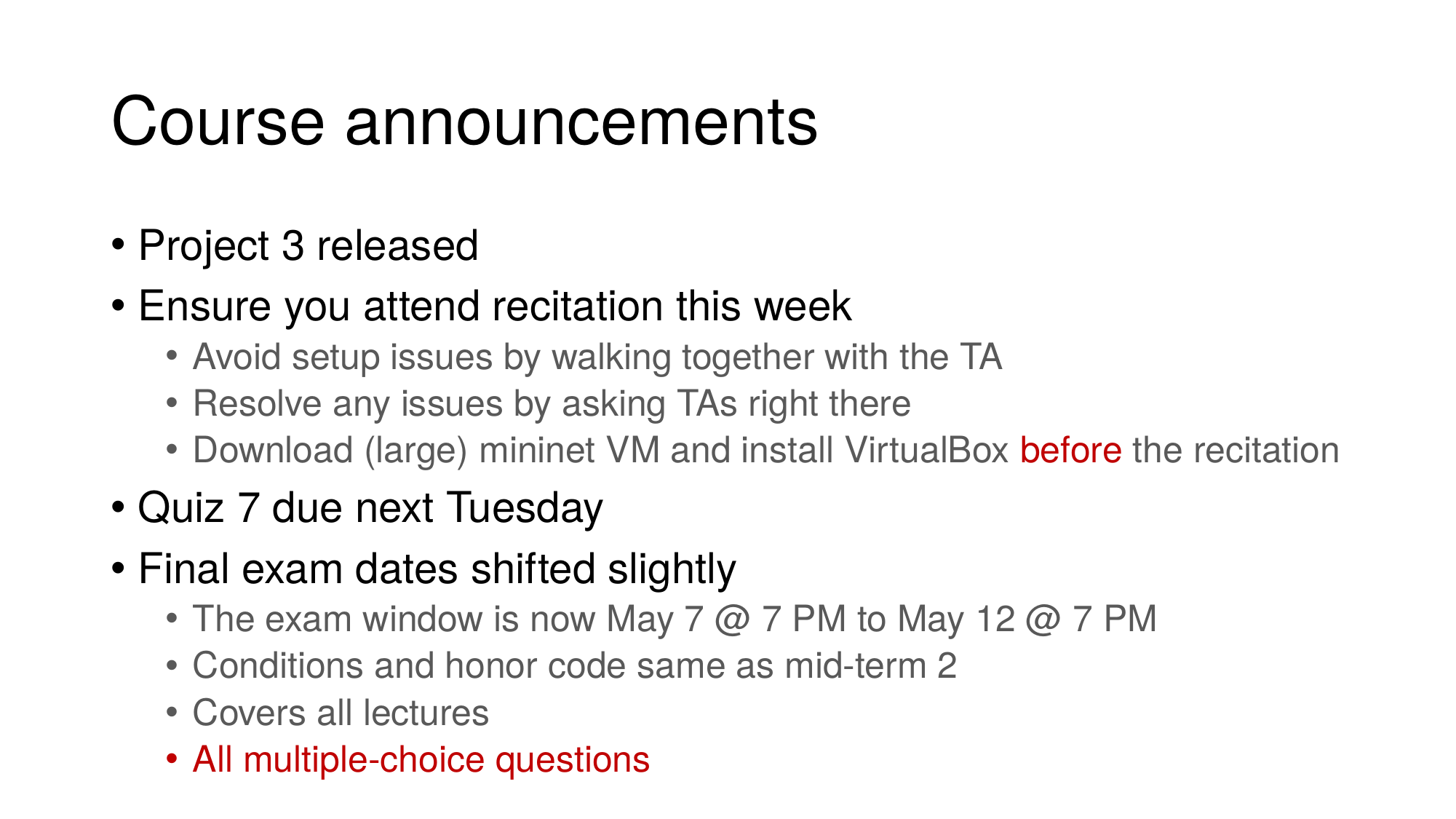

# Course announcements
Project 3 released
Ensure you attend recitation this week
Avoid setup issues by walking together with the TA
Resolve any issues by asking TAs right there
Download (large) mininet VM and install VirtualBox before the recitation
Quiz 7 due next Tuesday
Final exam dates shifted slightly
The exam window is now May 7 @ 7 PM to May 12 @ 7 PM
Conditions and honor code same as mid-term 2
Covers all lectures
All multiple-choice questions